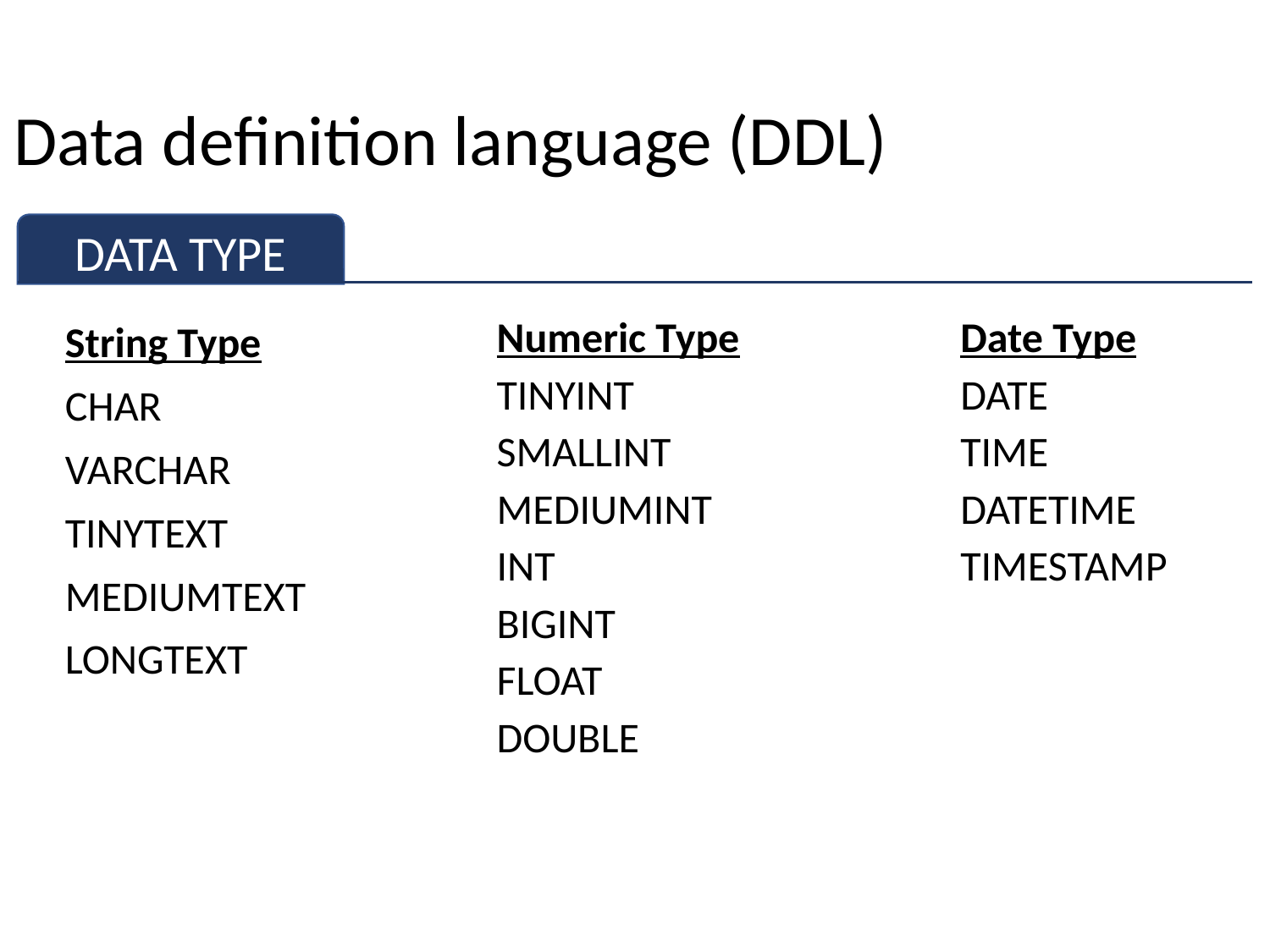

# Data definition language (DDL)
DATA TYPE
Date Type
DATE
TIME
DATETIME
TIMESTAMP
Numeric Type
TINYINT
SMALLINT
MEDIUMINT
INT
BIGINT
FLOAT
DOUBLE
String Type
CHAR
VARCHAR
TINYTEXT
MEDIUMTEXT
LONGTEXT